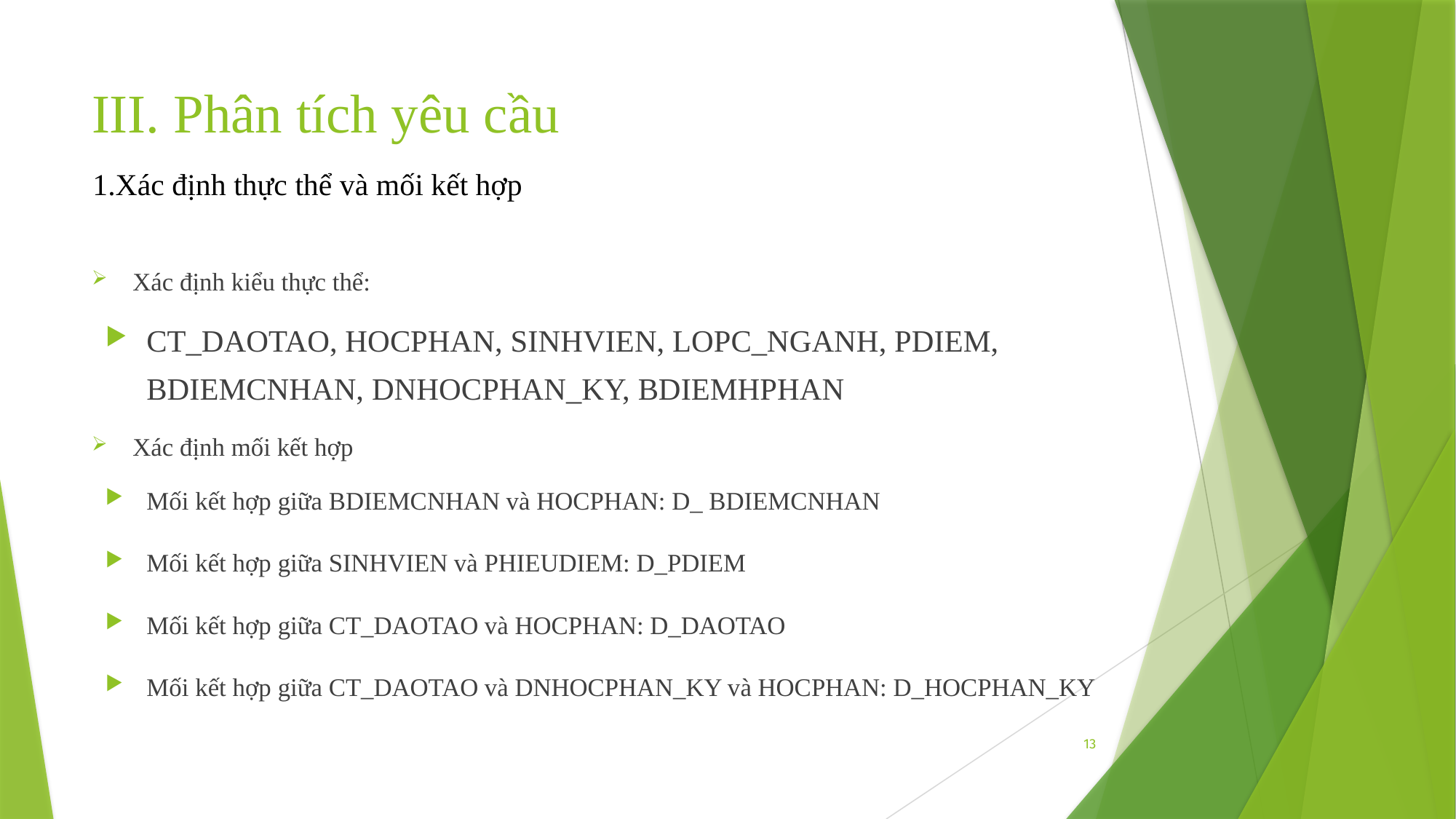

# III. Phân tích yêu cầu
1.Xác định thực thể và mối kết hợp
Xác định kiểu thực thể:
CT_DAOTAO, HOCPHAN, SINHVIEN, LOPC_NGANH, PDIEM, BDIEMCNHAN, DNHOCPHAN_KY, BDIEMHPHAN
Xác định mối kết hợp
Mối kết hợp giữa BDIEMCNHAN và HOCPHAN: D_ BDIEMCNHAN
Mối kết hợp giữa SINHVIEN và PHIEUDIEM: D_PDIEM
Mối kết hợp giữa CT_DAOTAO và HOCPHAN: D_DAOTAO
Mối kết hợp giữa CT_DAOTAO và DNHOCPHAN_KY và HOCPHAN: D_HOCPHAN_KY

13